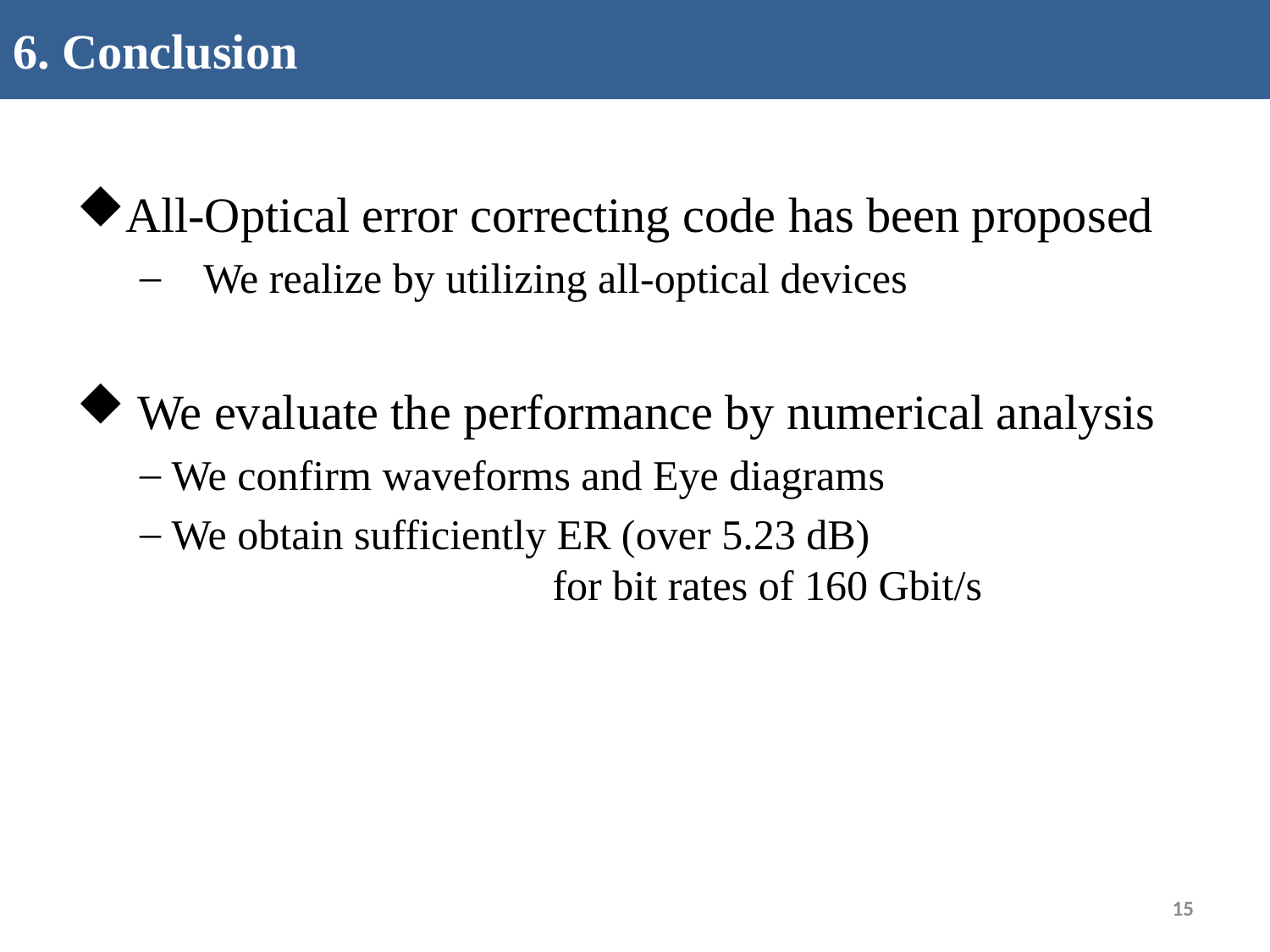

# 6. Conclusion

All-Optical error correcting code has been proposed
We realize by utilizing all-optical devices

 We evaluate the performance by numerical analysis
We confirm waveforms and Eye diagrams
We obtain sufficiently ER (over 5.23 dB)
			for bit rates of 160 Gbit/s

15